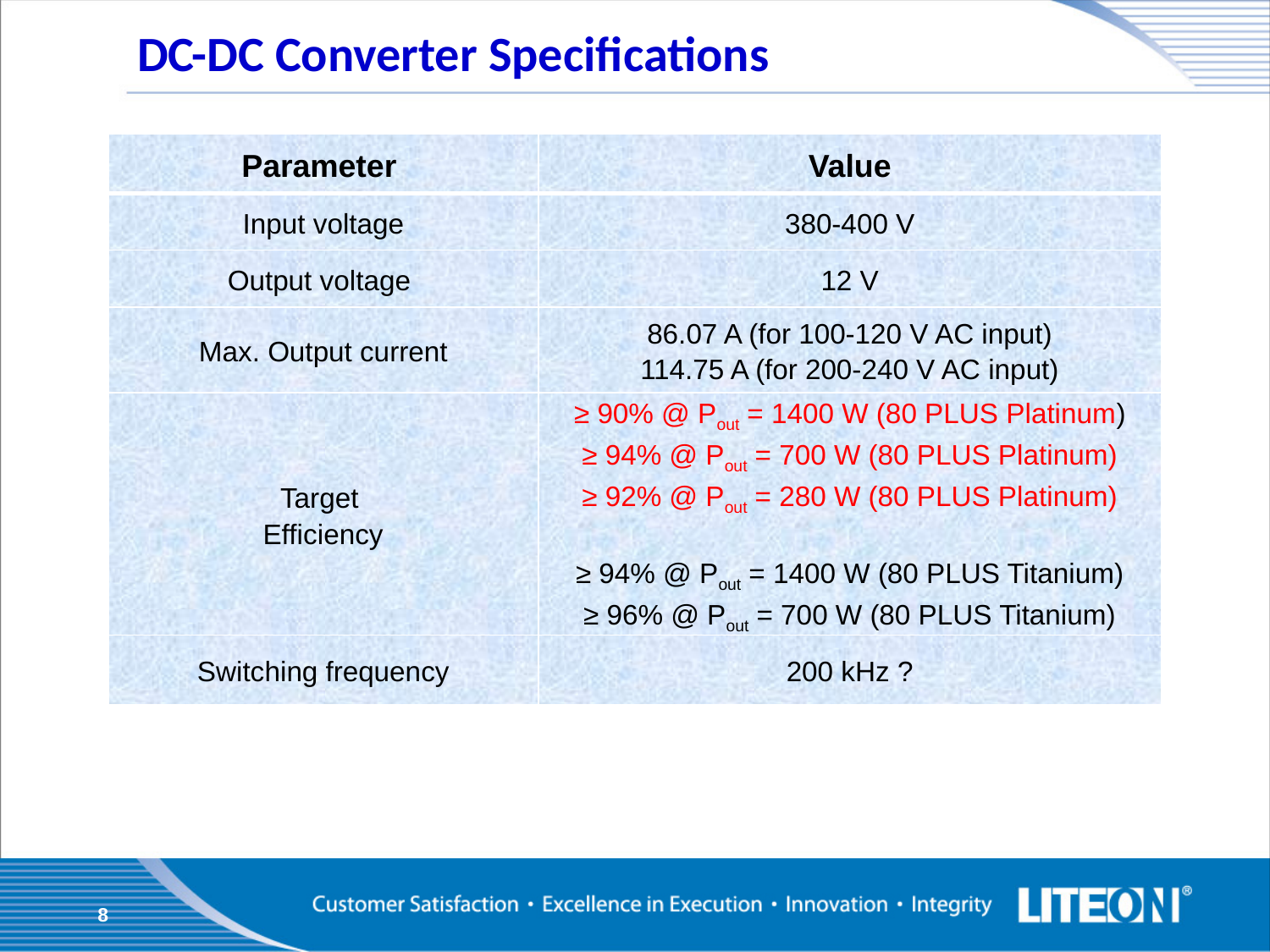

# DC-DC Converter Specifications

| Parameter | Value |
| --- | --- |
| Input voltage | 380-400 V |
| Output voltage | 12 V |
| Max. Output current | 86.07 A (for 100-120 V AC input) 114.75 A (for 200-240 V AC input) |
| Target Efficiency | ≥ 90% @ Pout = 1400 W (80 PLUS Platinum) ≥ 94% @ Pout = 700 W (80 PLUS Platinum) ≥ 92% @ Pout = 280 W (80 PLUS Platinum) ≥ 94% @ Pout = 1400 W (80 PLUS Titanium) ≥ 96% @ Pout = 700 W (80 PLUS Titanium) |
| Switching frequency | 200 kHz ? |
8